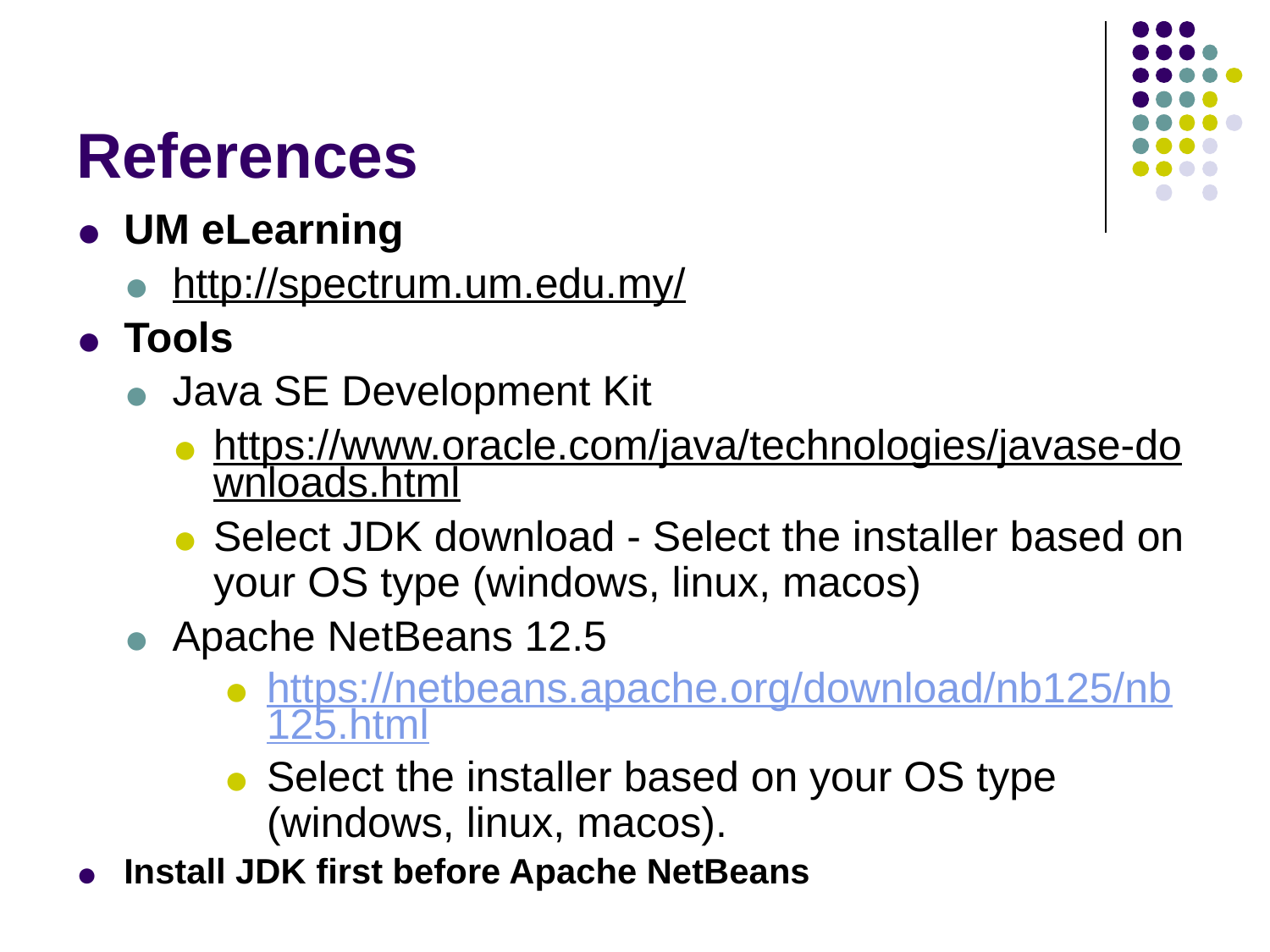

# References
UM eLearning
http://spectrum.um.edu.my/
Tools
Java SE Development Kit
https://www.oracle.com/java/technologies/javase-downloads.html
Select JDK download - Select the installer based on your OS type (windows, linux, macos)
Apache NetBeans 12.5
https://netbeans.apache.org/download/nb125/nb125.html
Select the installer based on your OS type (windows, linux, macos).
Install JDK first before Apache NetBeans